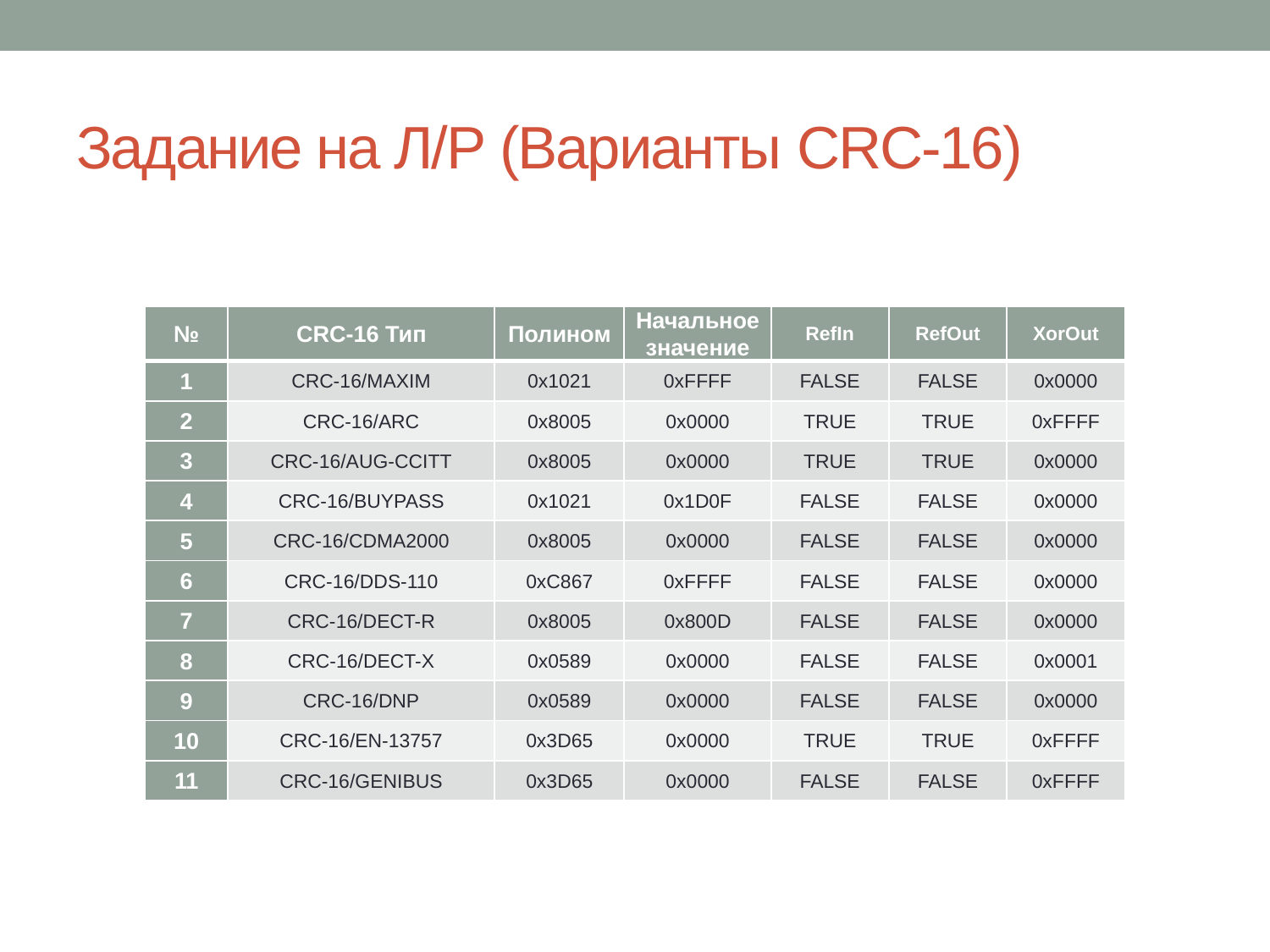

# Задание на Л/Р (Варианты CRC-16)

| № | CRC-16 Тип | Полином | Начальное значение | RefIn | RefOut | XorOut |
| --- | --- | --- | --- | --- | --- | --- |
| 1 | CRC-16/MAXIM | 0x1021 | 0xFFFF | FALSE | FALSE | 0x0000 |
| 2 | CRC-16/ARC | 0x8005 | 0x0000 | TRUE | TRUE | 0xFFFF |
| 3 | CRC-16/AUG-CCITT | 0x8005 | 0x0000 | TRUE | TRUE | 0x0000 |
| 4 | CRC-16/BUYPASS | 0x1021 | 0x1D0F | FALSE | FALSE | 0x0000 |
| 5 | CRC-16/CDMA2000 | 0x8005 | 0x0000 | FALSE | FALSE | 0x0000 |
| 6 | CRC-16/DDS-110 | 0xC867 | 0xFFFF | FALSE | FALSE | 0x0000 |
| 7 | CRC-16/DECT-R | 0x8005 | 0x800D | FALSE | FALSE | 0x0000 |
| 8 | CRC-16/DECT-X | 0x0589 | 0x0000 | FALSE | FALSE | 0x0001 |
| 9 | CRC-16/DNP | 0x0589 | 0x0000 | FALSE | FALSE | 0x0000 |
| 10 | CRC-16/EN-13757 | 0x3D65 | 0x0000 | TRUE | TRUE | 0xFFFF |
| 11 | CRC-16/GENIBUS | 0x3D65 | 0x0000 | FALSE | FALSE | 0xFFFF |